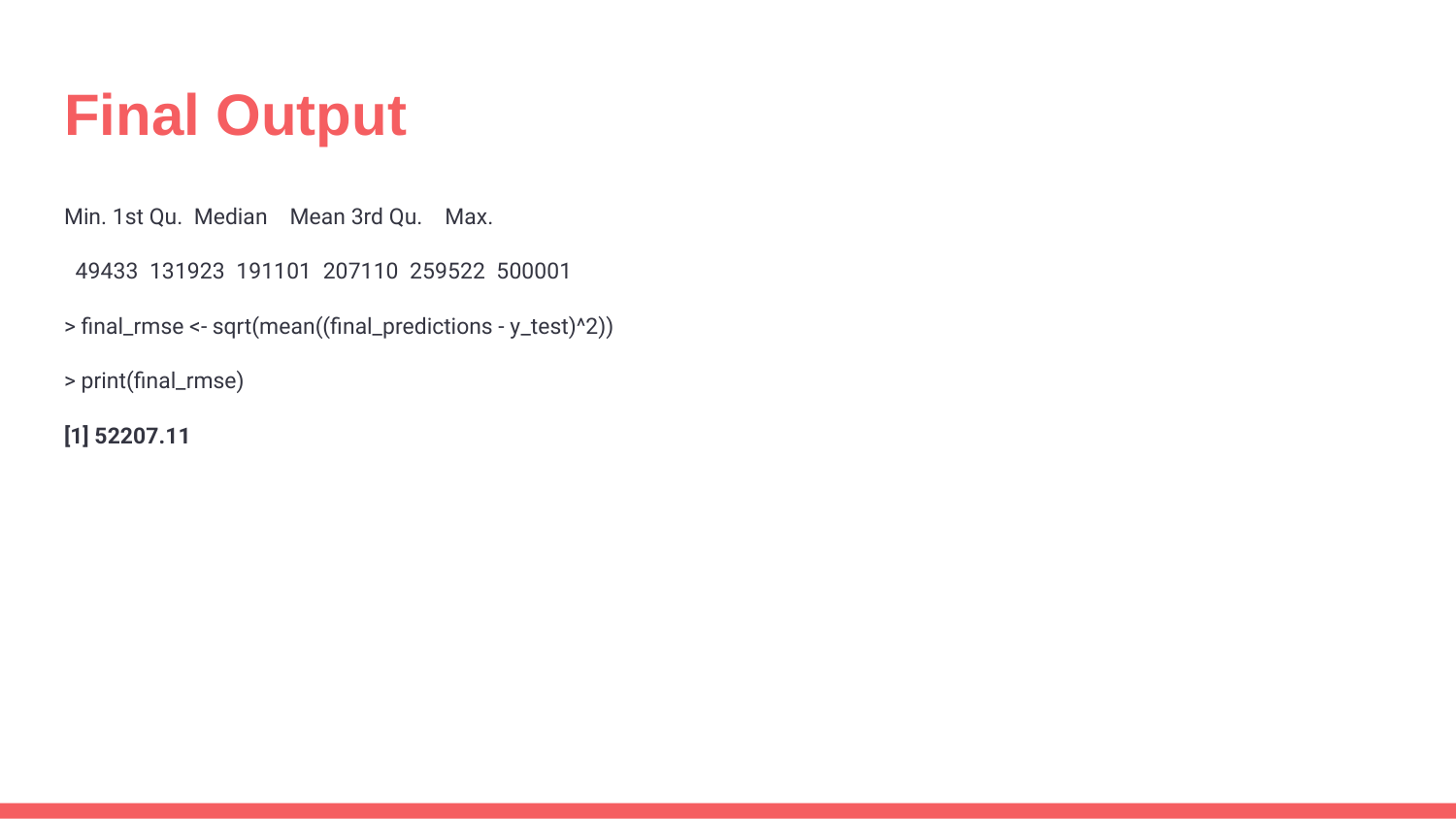

# Final Output
Min. 1st Qu.  Median    Mean 3rd Qu.    Max.
  49433  131923  191101  207110  259522  500001
> final_rmse <- sqrt(mean((final_predictions - y_test)^2))
> print(final_rmse)
[1] 52207.11